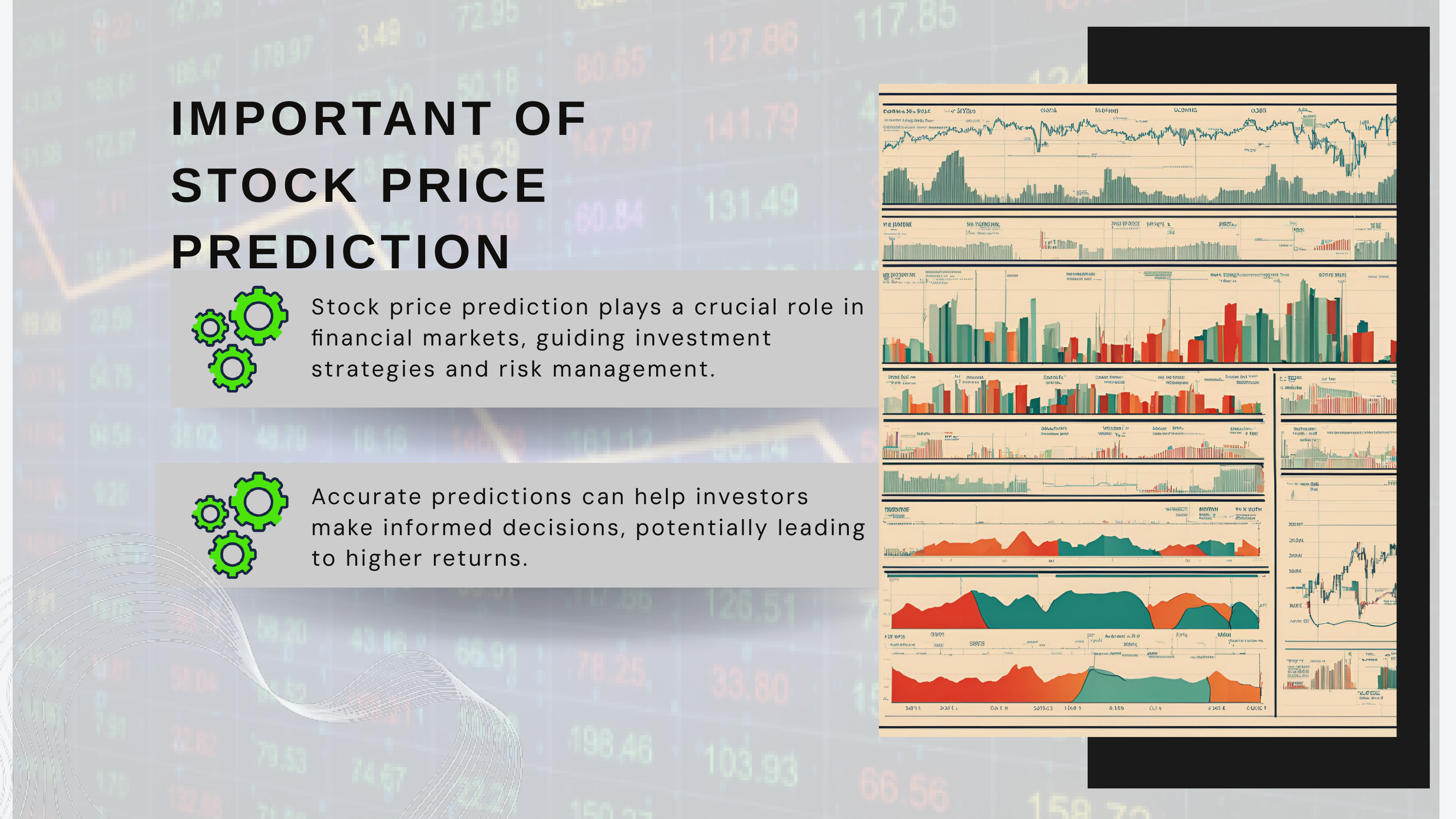

IMPORTANT OF STOCK PRICE PREDICTION

Stock price prediction plays a crucial role in financial markets, guiding investment strategies and risk management.

Accurate predictions can help investors make informed decisions, potentially leading to higher returns.